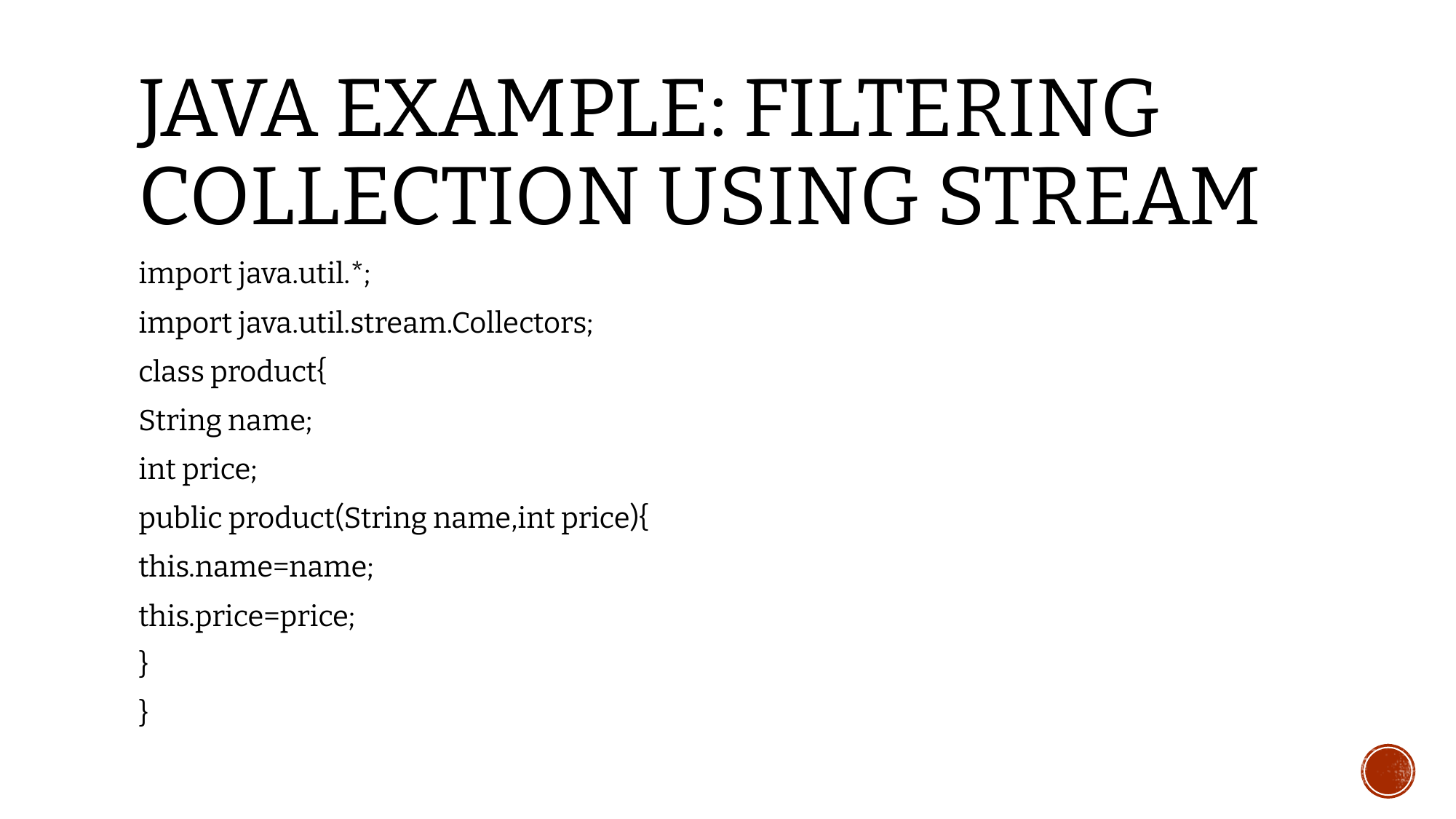

# Java Example: Filtering Collection using Stream
import java.util.*;
import java.util.stream.Collectors;
class product{
String name;
int price;
public product(String name,int price){
this.name=name;
this.price=price;
}
}